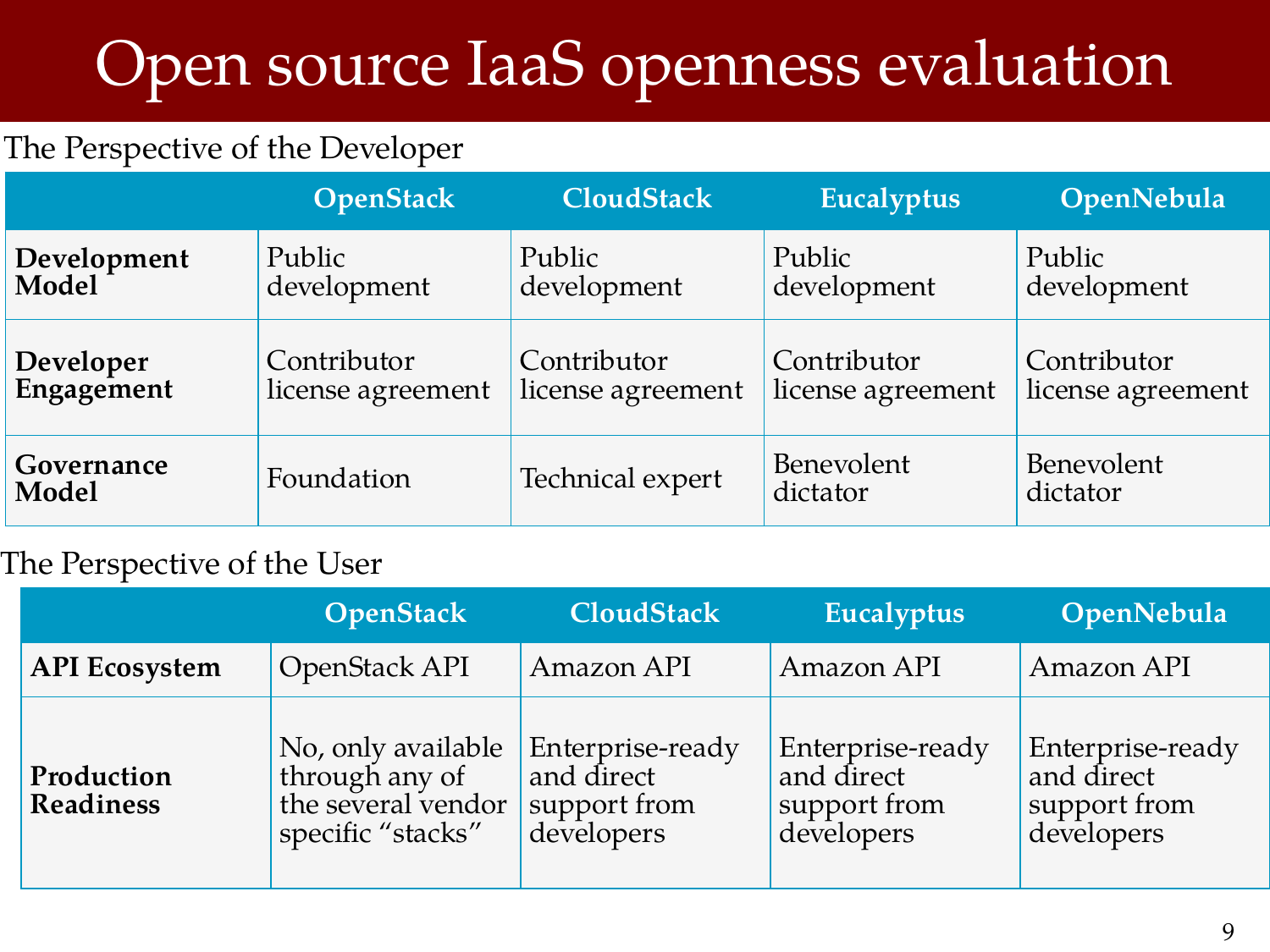

# Open source IaaS openness evaluation
The Perspective of the Developer
|  | OpenStack | CloudStack | Eucalyptus | OpenNebula |
| --- | --- | --- | --- | --- |
| Development Model | Public development | Public development | Public development | Public development |
| Developer Engagement | Contributor license agreement | Contributor license agreement | Contributor license agreement | Contributor license agreement |
| Governance Model | Foundation | Technical expert | Benevolent dictator | Benevolent dictator |
The Perspective of the User
|  | OpenStack | CloudStack | Eucalyptus | OpenNebula |
| --- | --- | --- | --- | --- |
| API Ecosystem | OpenStack API | Amazon API | Amazon API | Amazon API |
| Production Readiness | No, only available through any of the several vendor specific “stacks” | Enterprise-ready and direct support from developers | Enterprise-ready and direct support from developers | Enterprise-ready and direct support from developers |
9